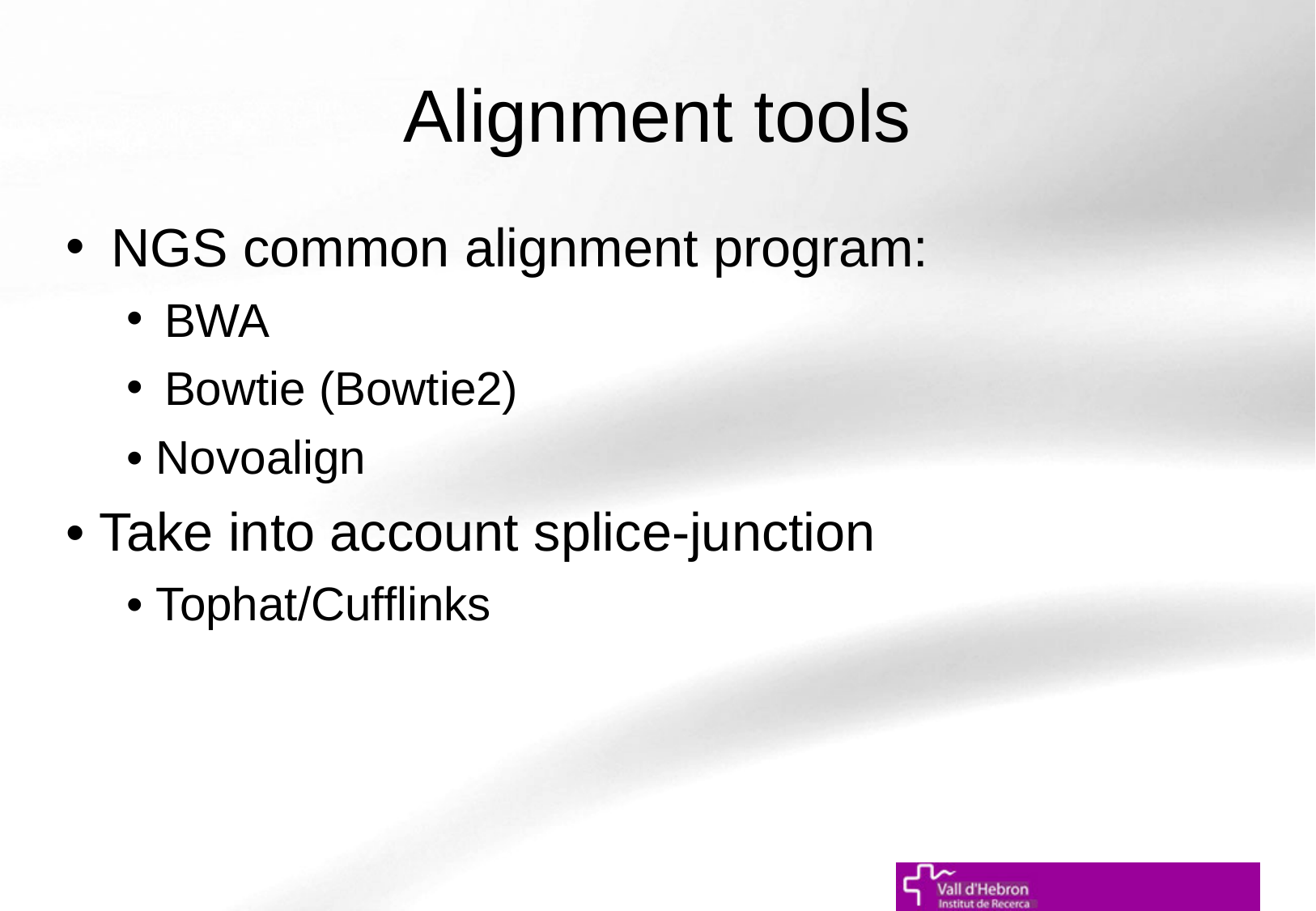

# Alignment tools
NGS common alignment program:
BWA
Bowtie (Bowtie2)
• Novoalign
• Take into account splice-junction
• Tophat/Cufflinks